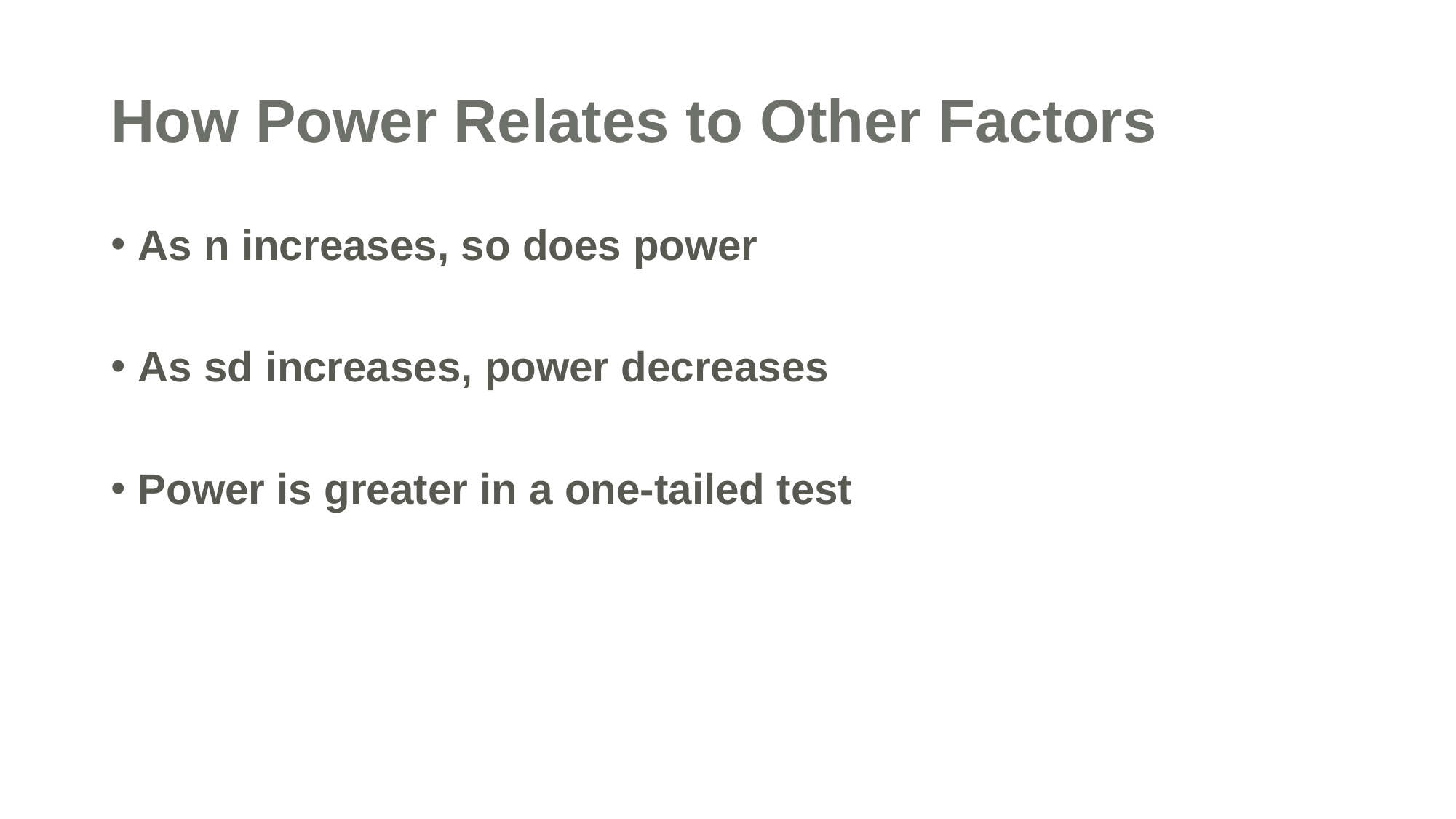

# How Power Relates to Other Factors
As n increases, so does power

As sd increases, power decreases

Power is greater in a one-tailed test